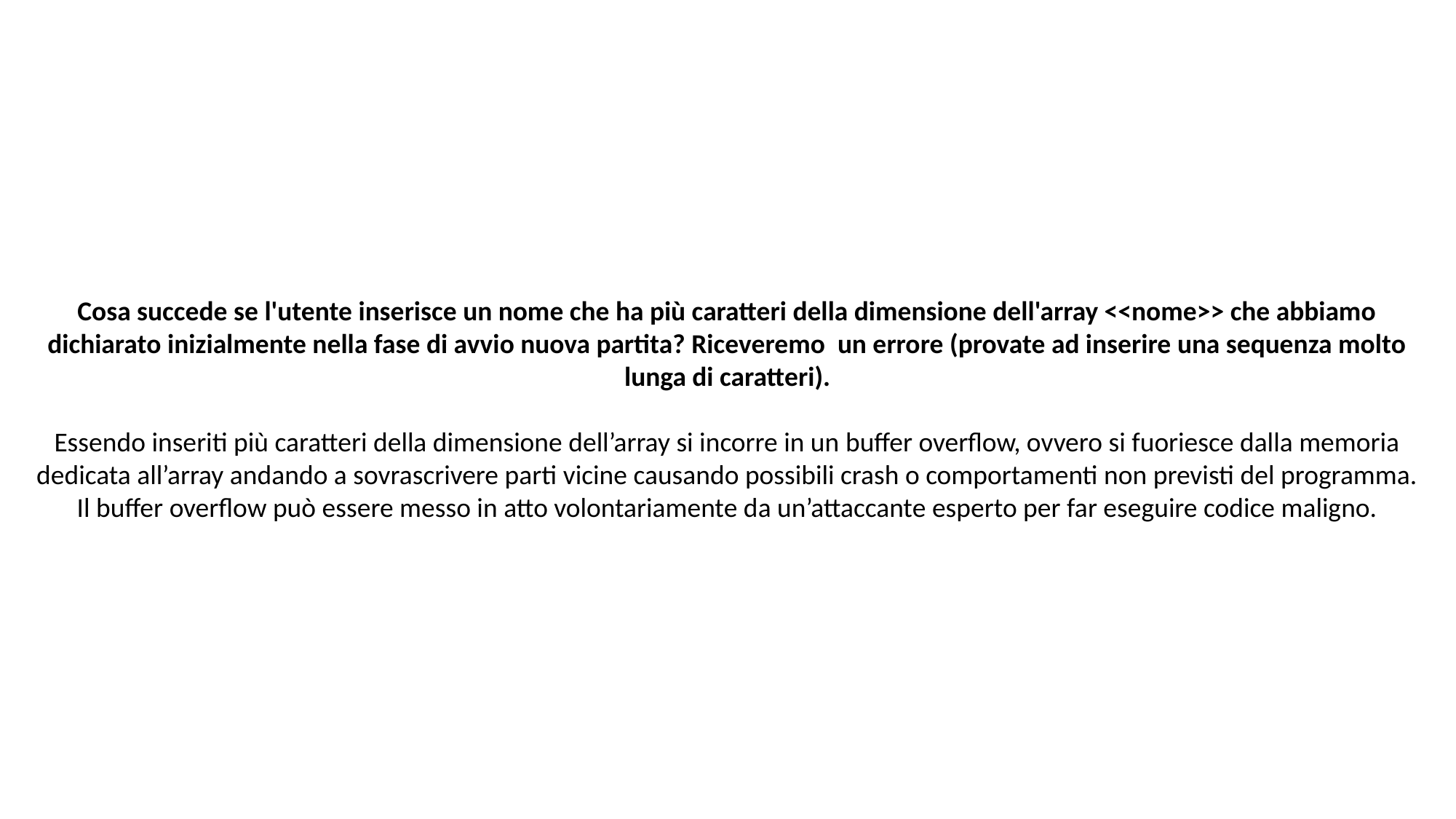

Cosa succede se l'utente inserisce un nome che ha più caratteri della dimensione dell'array <<nome>> che abbiamo dichiarato inizialmente nella fase di avvio nuova partita? Riceveremo  un errore (provate ad inserire una sequenza molto lunga di caratteri).

Essendo inseriti più caratteri della dimensione dell’array si incorre in un buffer overflow, ovvero si fuoriesce dalla memoria dedicata all’array andando a sovrascrivere parti vicine causando possibili crash o comportamenti non previsti del programma.
Il buffer overflow può essere messo in atto volontariamente da un’attaccante esperto per far eseguire codice maligno.